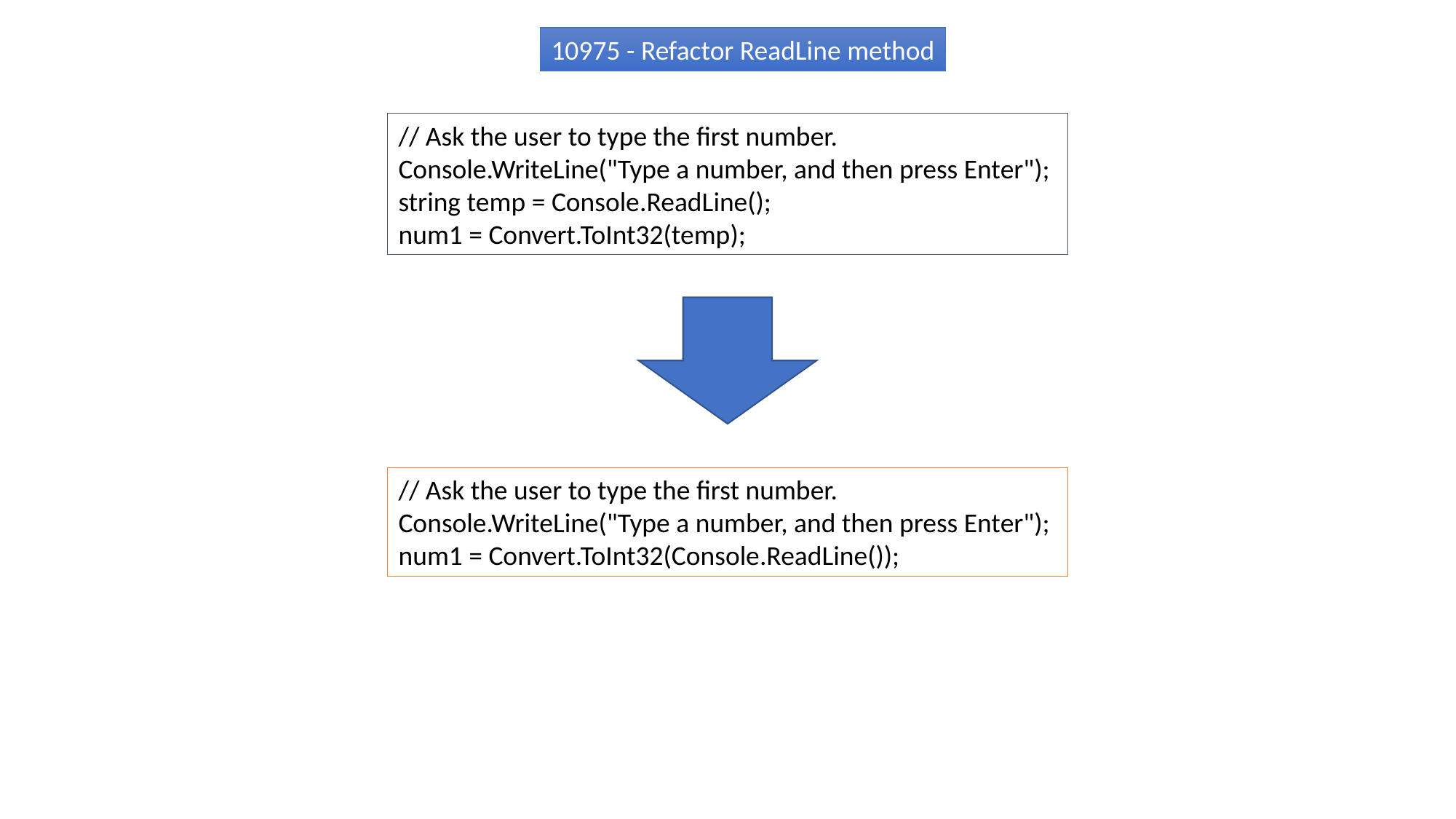

10975 - Refactor ReadLine method
// Ask the user to type the first number.
Console.WriteLine("Type a number, and then press Enter");
string temp = Console.ReadLine();
num1 = Convert.ToInt32(temp);

// Ask the user to type the first number.
Console.WriteLine("Type a number, and then press Enter");
num1 = Convert.ToInt32(Console.ReadLine());